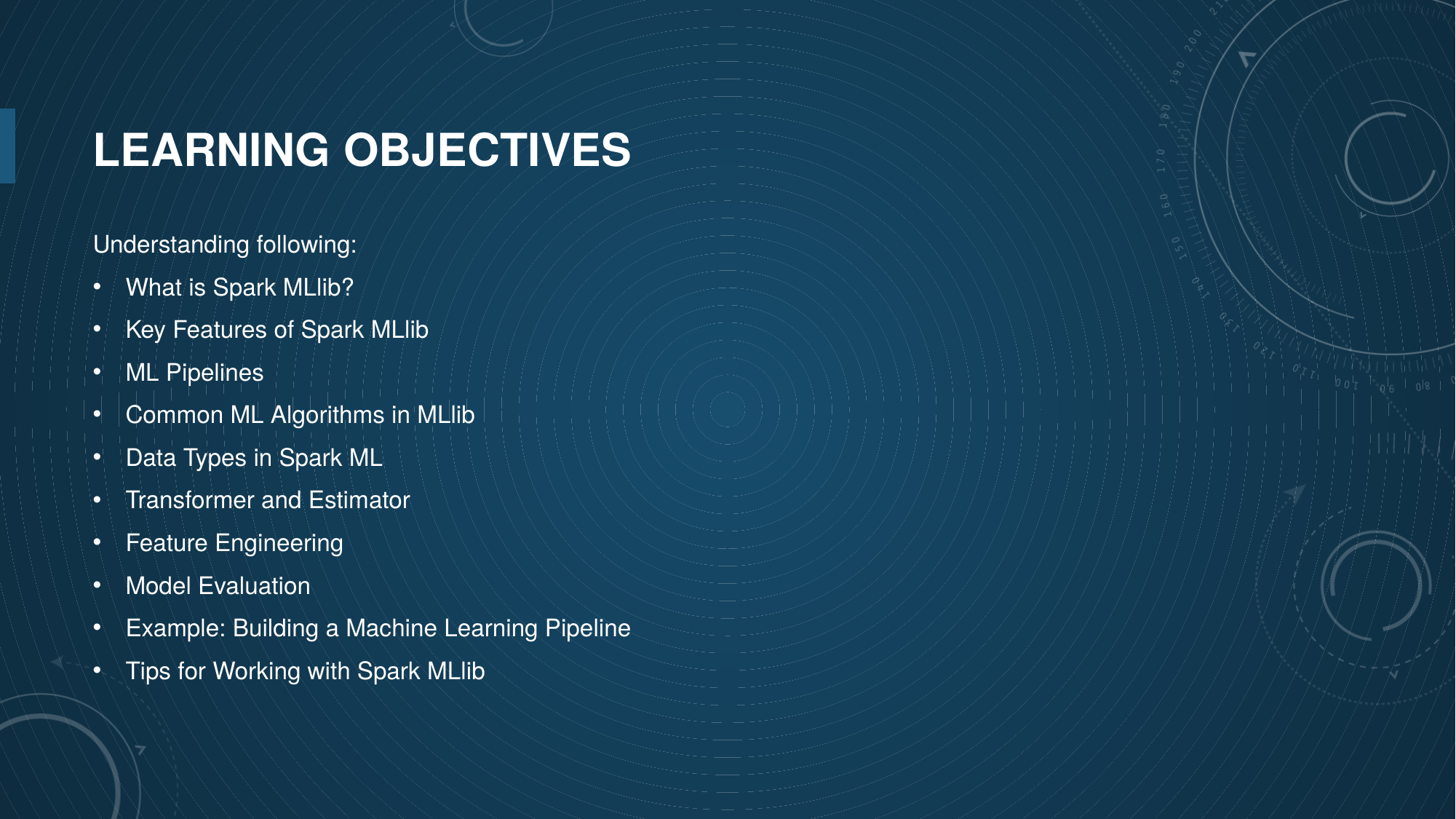

# Learning Objectives
Understanding following:
What is Spark MLlib?
Key Features of Spark MLlib
ML Pipelines
Common ML Algorithms in MLlib
Data Types in Spark ML
Transformer and Estimator
Feature Engineering
Model Evaluation
Example: Building a Machine Learning Pipeline
Tips for Working with Spark MLlib